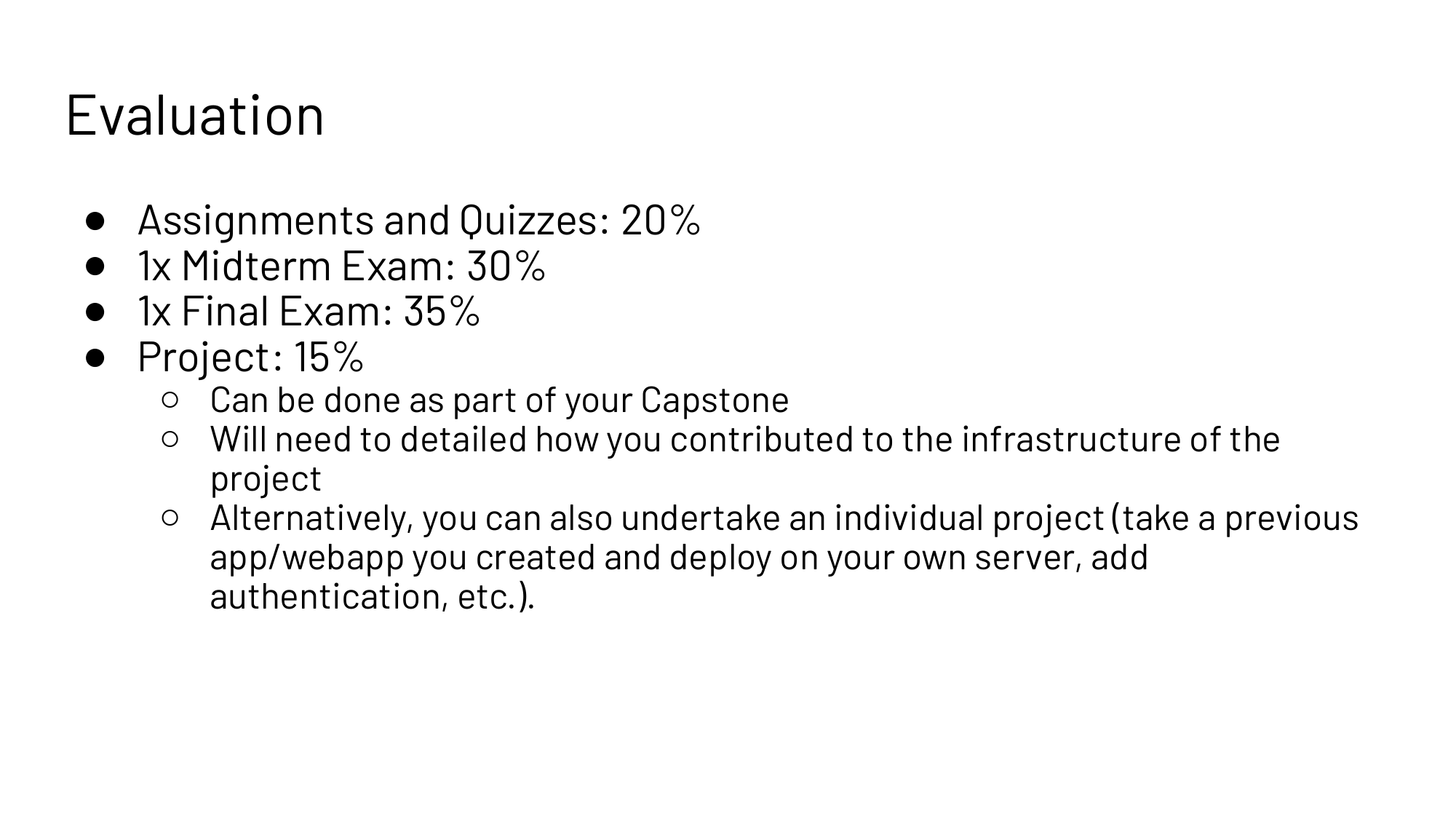

# Evaluation
Assignments and Quizzes: 20%
1x Midterm Exam: 30%
1x Final Exam: 35%
Project: 15%
Can be done as part of your Capstone
Will need to detailed how you contributed to the infrastructure of the project
Alternatively, you can also undertake an individual project (take a previous app/webapp you created and deploy on your own server, add authentication, etc.).